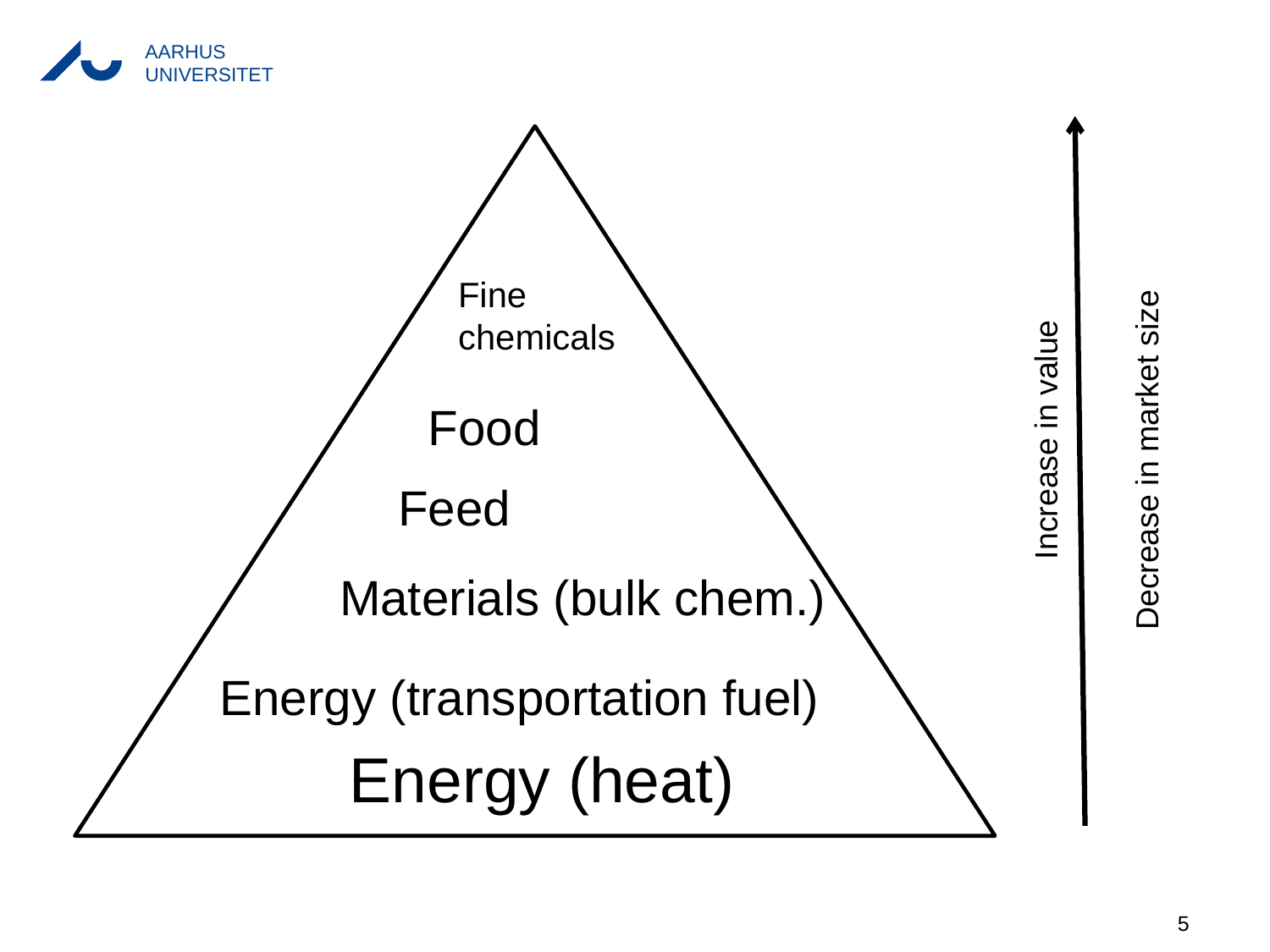

Fine
chemicals
Food
Increase in value
Decrease in market size
Feed
Materials (bulk chem.)
Energy (transportation fuel)
Energy (heat)
5